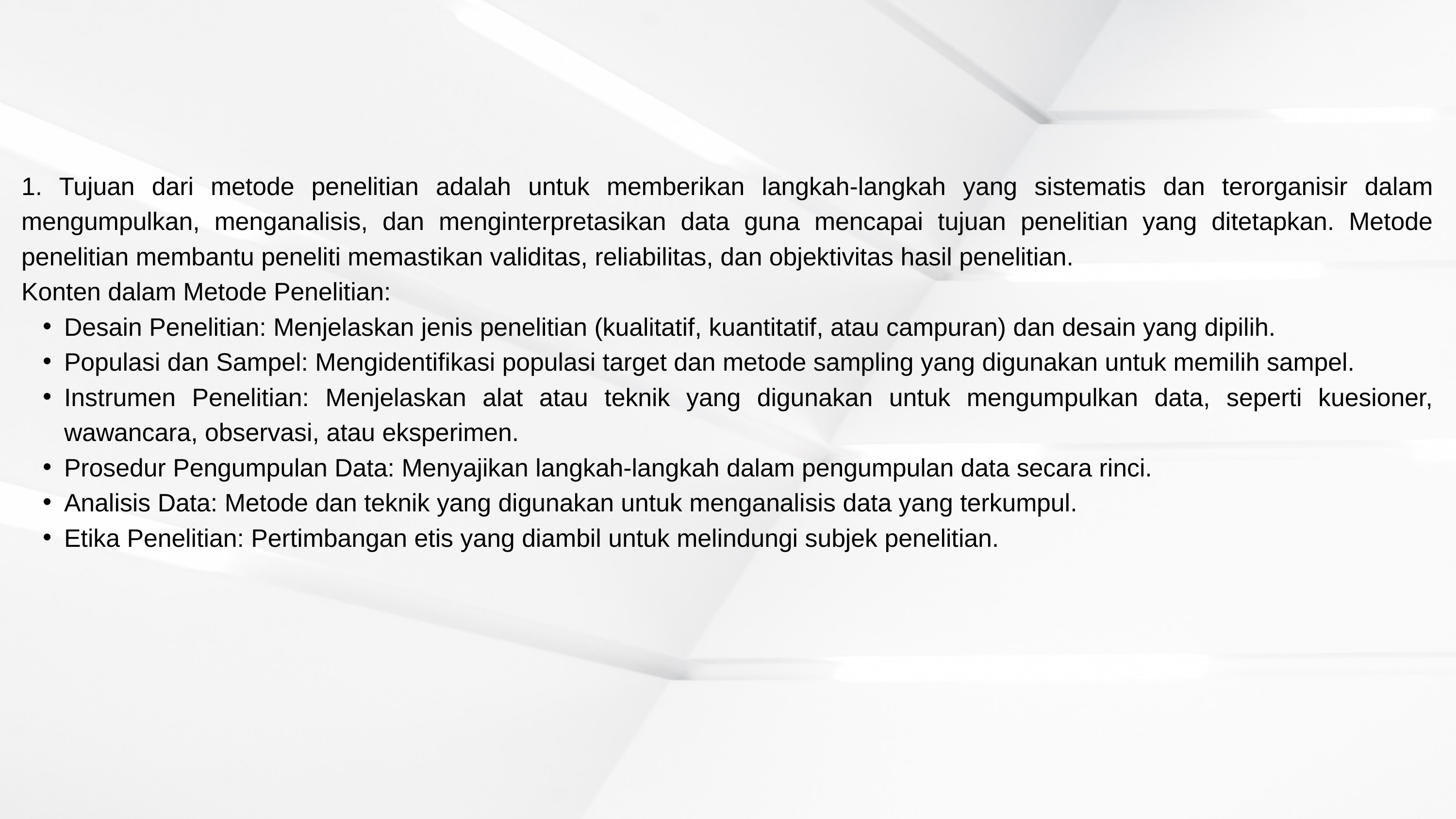

1. Tujuan dari metode penelitian adalah untuk memberikan langkah-langkah yang sistematis dan terorganisir dalam mengumpulkan, menganalisis, dan menginterpretasikan data guna mencapai tujuan penelitian yang ditetapkan. Metode penelitian membantu peneliti memastikan validitas, reliabilitas, dan objektivitas hasil penelitian.
Konten dalam Metode Penelitian:
Desain Penelitian: Menjelaskan jenis penelitian (kualitatif, kuantitatif, atau campuran) dan desain yang dipilih.
Populasi dan Sampel: Mengidentifikasi populasi target dan metode sampling yang digunakan untuk memilih sampel.
Instrumen Penelitian: Menjelaskan alat atau teknik yang digunakan untuk mengumpulkan data, seperti kuesioner, wawancara, observasi, atau eksperimen.
Prosedur Pengumpulan Data: Menyajikan langkah-langkah dalam pengumpulan data secara rinci.
Analisis Data: Metode dan teknik yang digunakan untuk menganalisis data yang terkumpul.
Etika Penelitian: Pertimbangan etis yang diambil untuk melindungi subjek penelitian.